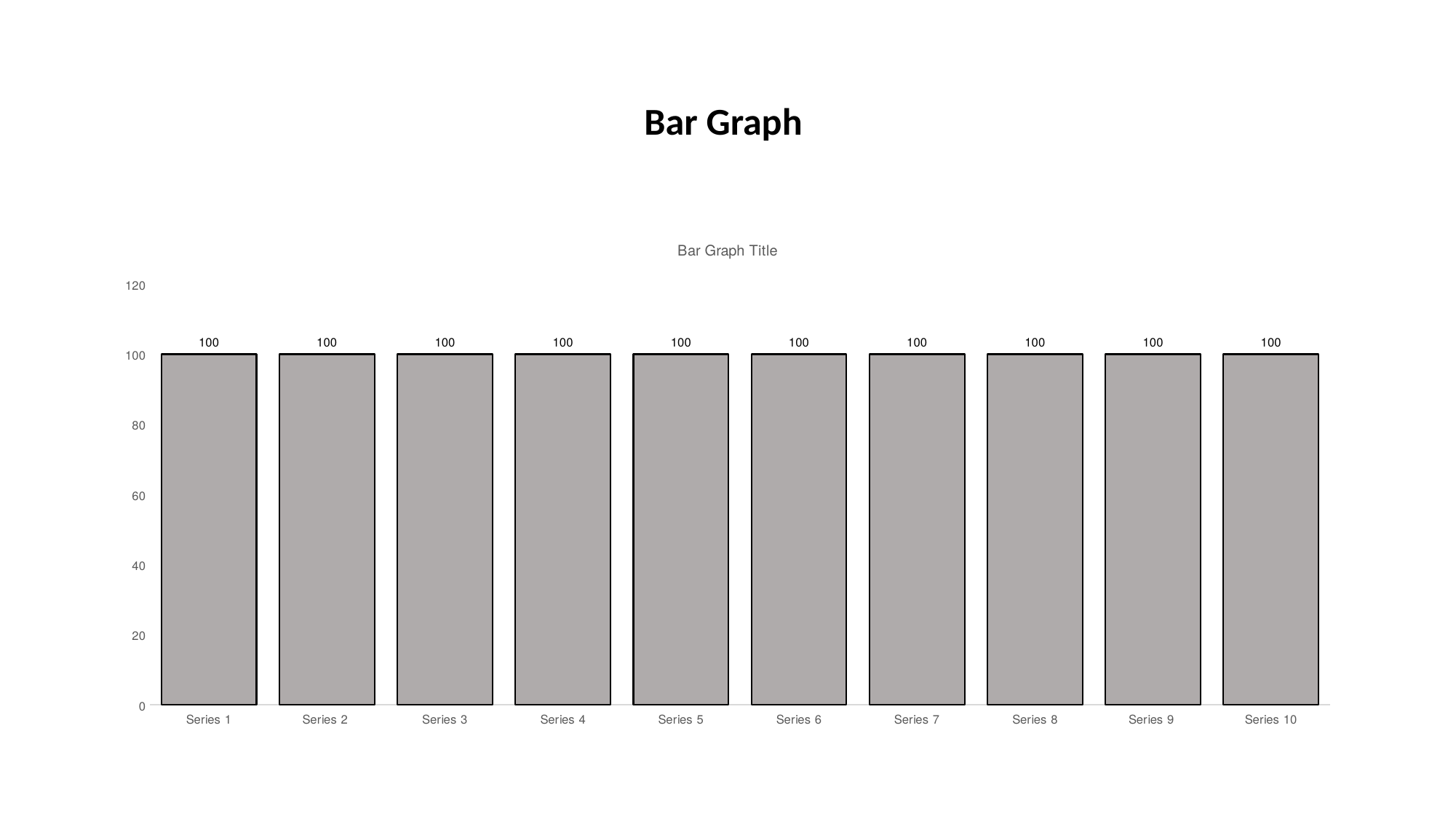

# Bar Graph

### Chart: Bar Graph Title

| Category | Count |
|---|---|
| Series 1 | 100.0 |
| Series 2  | 100.0 |
| Series 3 | 100.0 |
| Series 4 | 100.0 |
| Series 5 | 100.0 |
| Series 6 | 100.0 |
| Series 7 | 100.0 |
| Series 8 | 100.0 |
| Series 9  | 100.0 |
| Series 10 | 100.0 |